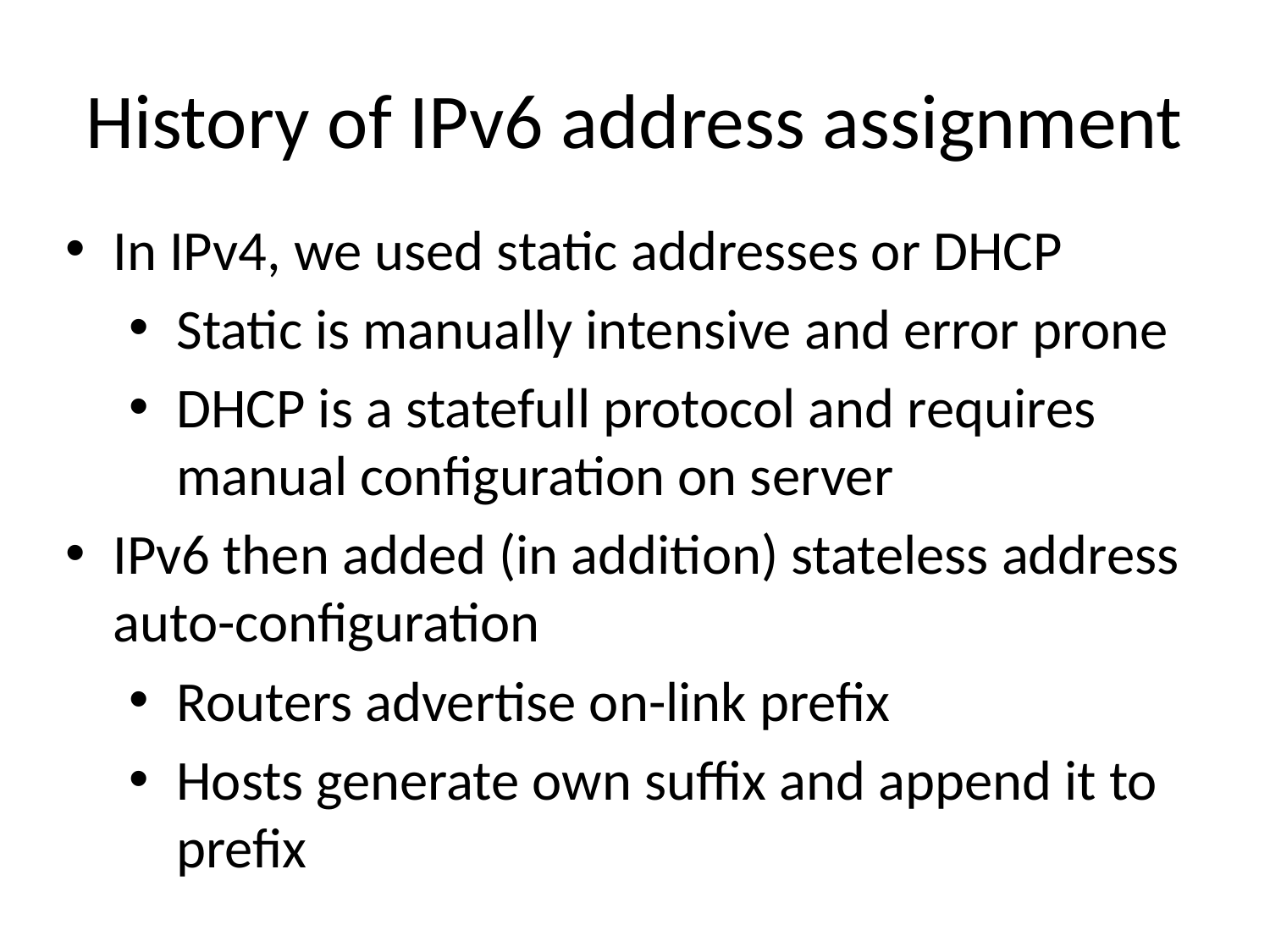

# History of IPv6 address assignment
In IPv4, we used static addresses or DHCP
Static is manually intensive and error prone
DHCP is a statefull protocol and requires manual configuration on server
IPv6 then added (in addition) stateless address auto-configuration
Routers advertise on-link prefix
Hosts generate own suffix and append it to prefix